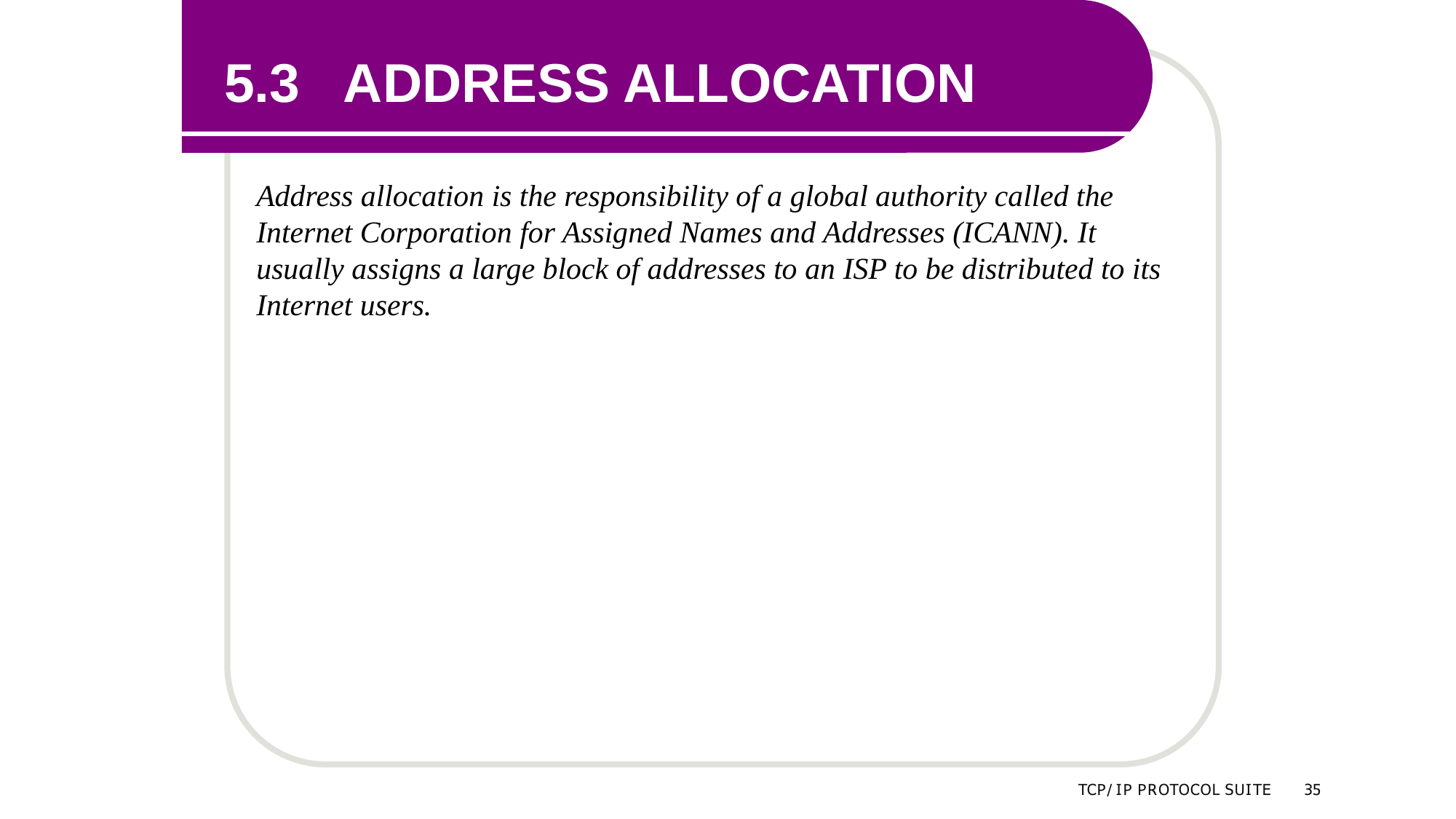

5.3   ADDRESS ALLOCATION
Address allocation is the responsibility of a global authority called the Internet Corporation for Assigned Names and Addresses (ICANN). It usually assigns a large block of addresses to an ISP to be distributed to its Internet users.
TCP/IP Protocol Suite
35